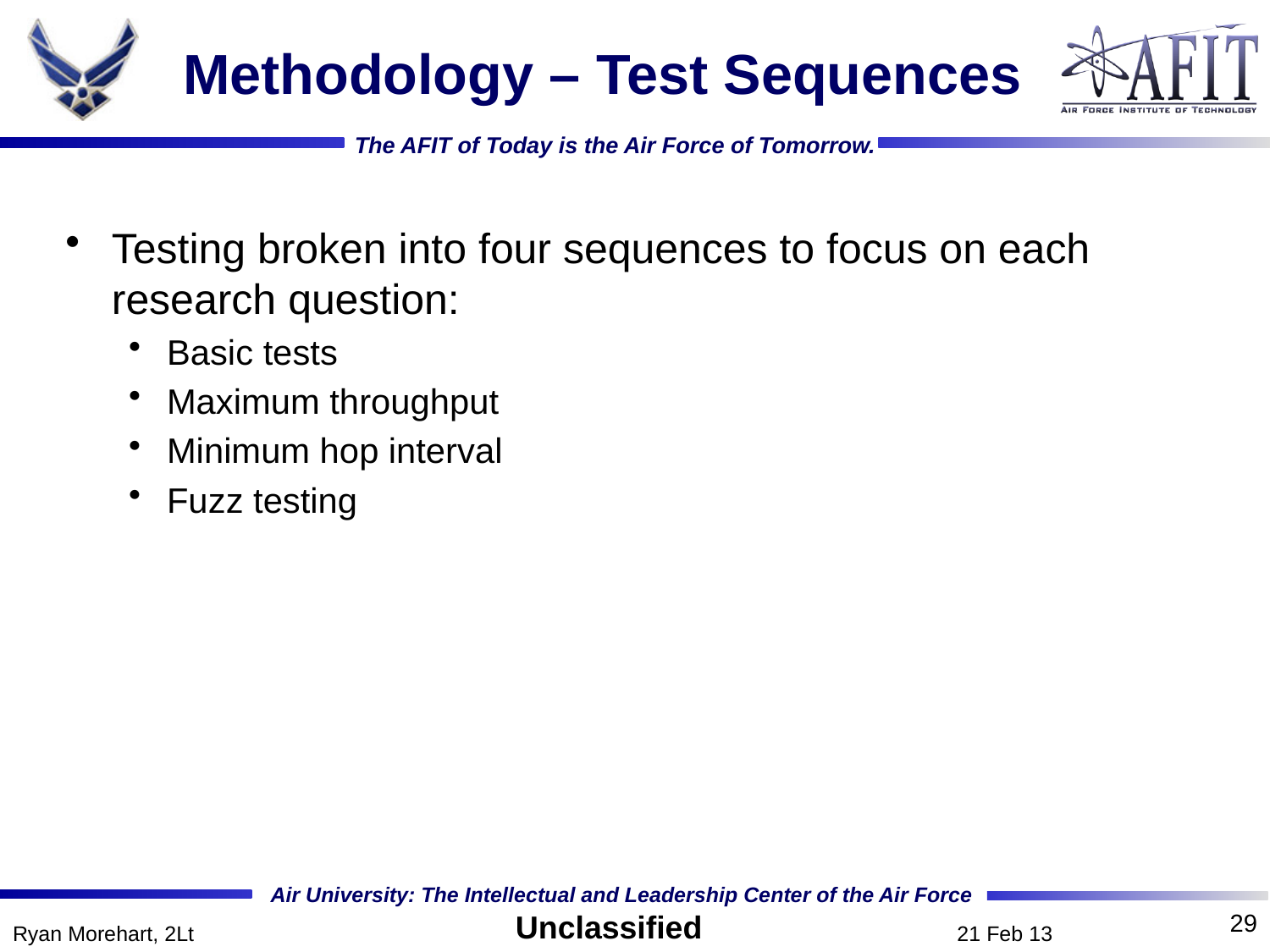

# Methodology – Test Sequences
Testing broken into four sequences to focus on each research question:
Basic tests
Maximum throughput
Minimum hop interval
Fuzz testing
29